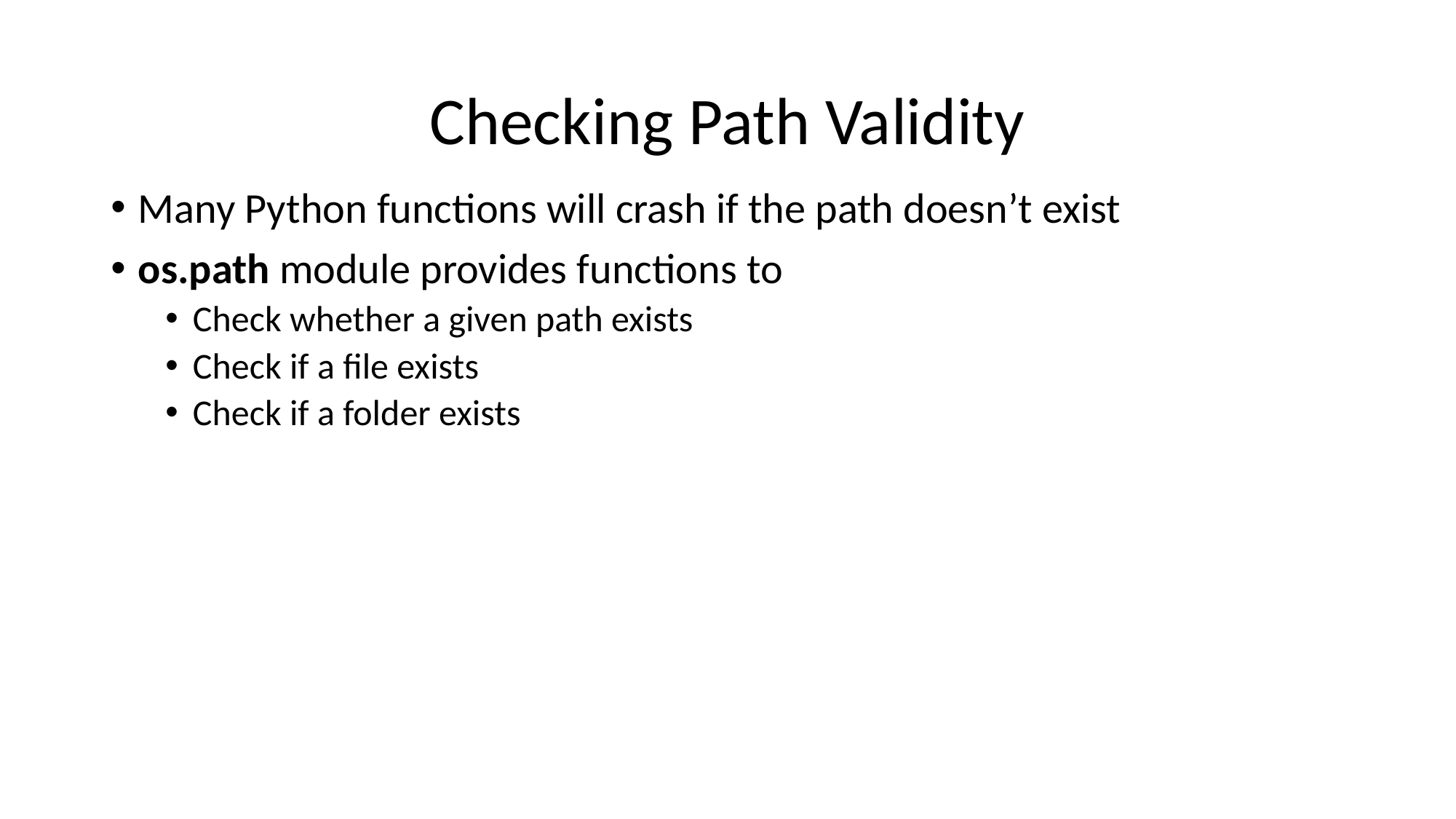

# Checking Path Validity
Many Python functions will crash if the path doesn’t exist
os.path module provides functions to
Check whether a given path exists
Check if a file exists
Check if a folder exists